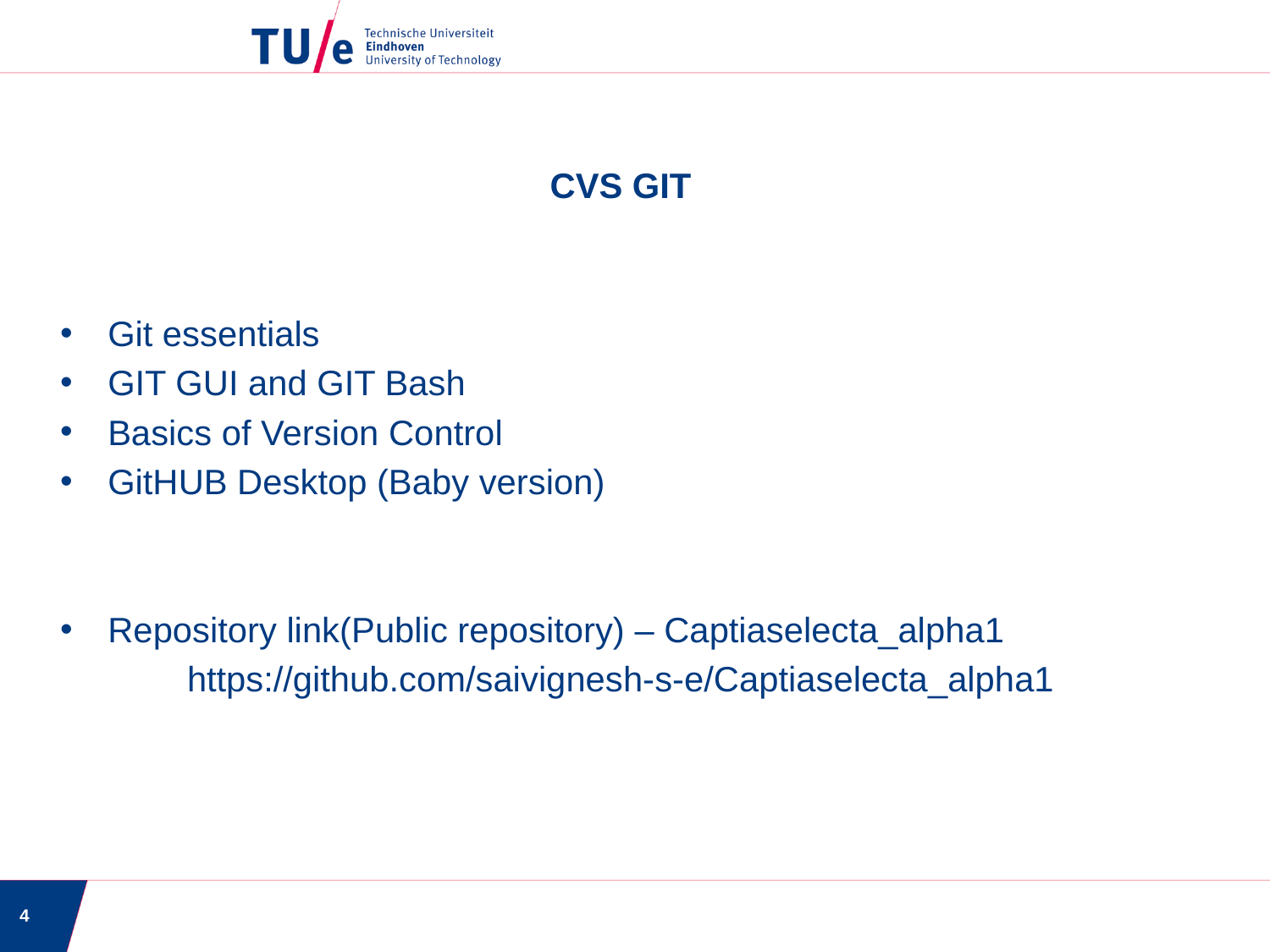

CVS GIT

Git essentials
GIT GUI and GIT Bash
Basics of Version Control
GitHUB Desktop (Baby version)

Repository link(Public repository) – Captiaselecta_alpha1
	https://github.com/saivignesh-s-e/Captiaselecta_alpha1

4